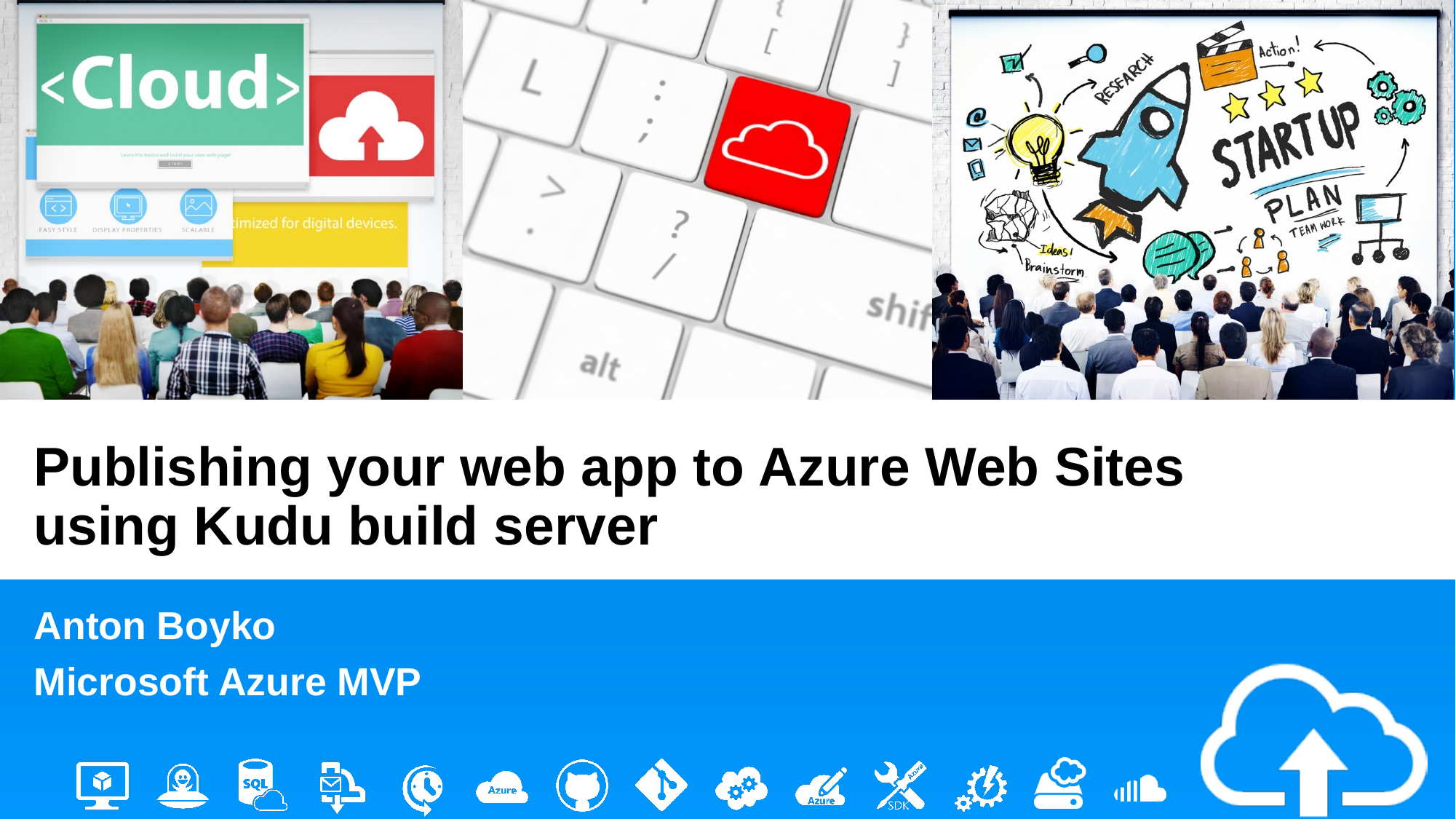

# Publishing your web app to Azure Web Sites using Kudu build server
Anton Boyko
Microsoft Azure MVP